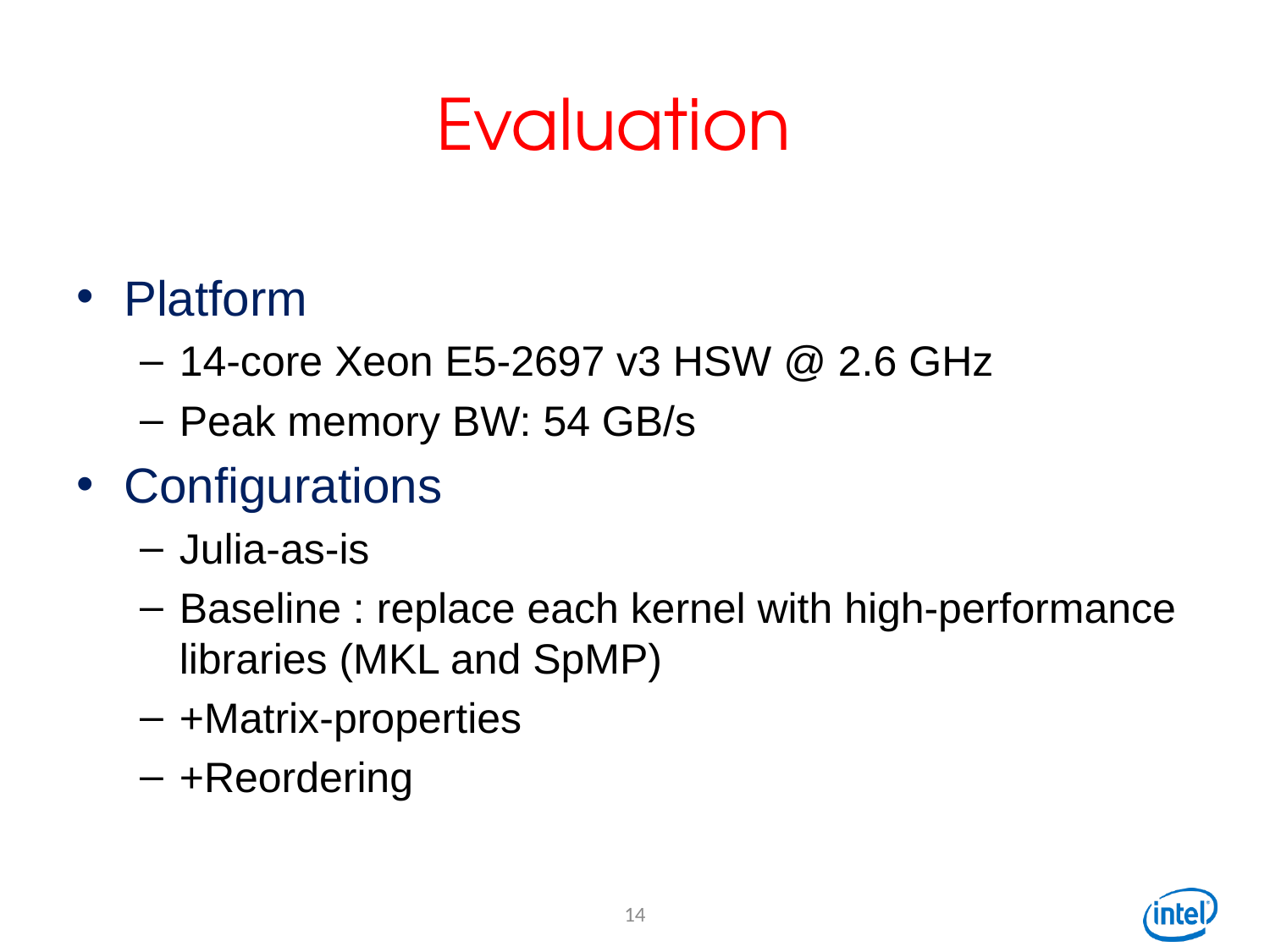

# Evaluation
Platform
14-core Xeon E5-2697 v3 HSW @ 2.6 GHz
Peak memory BW: 54 GB/s
Configurations
Julia-as-is
Baseline : replace each kernel with high-performance libraries (MKL and SpMP)
+Matrix-properties
+Reordering
14